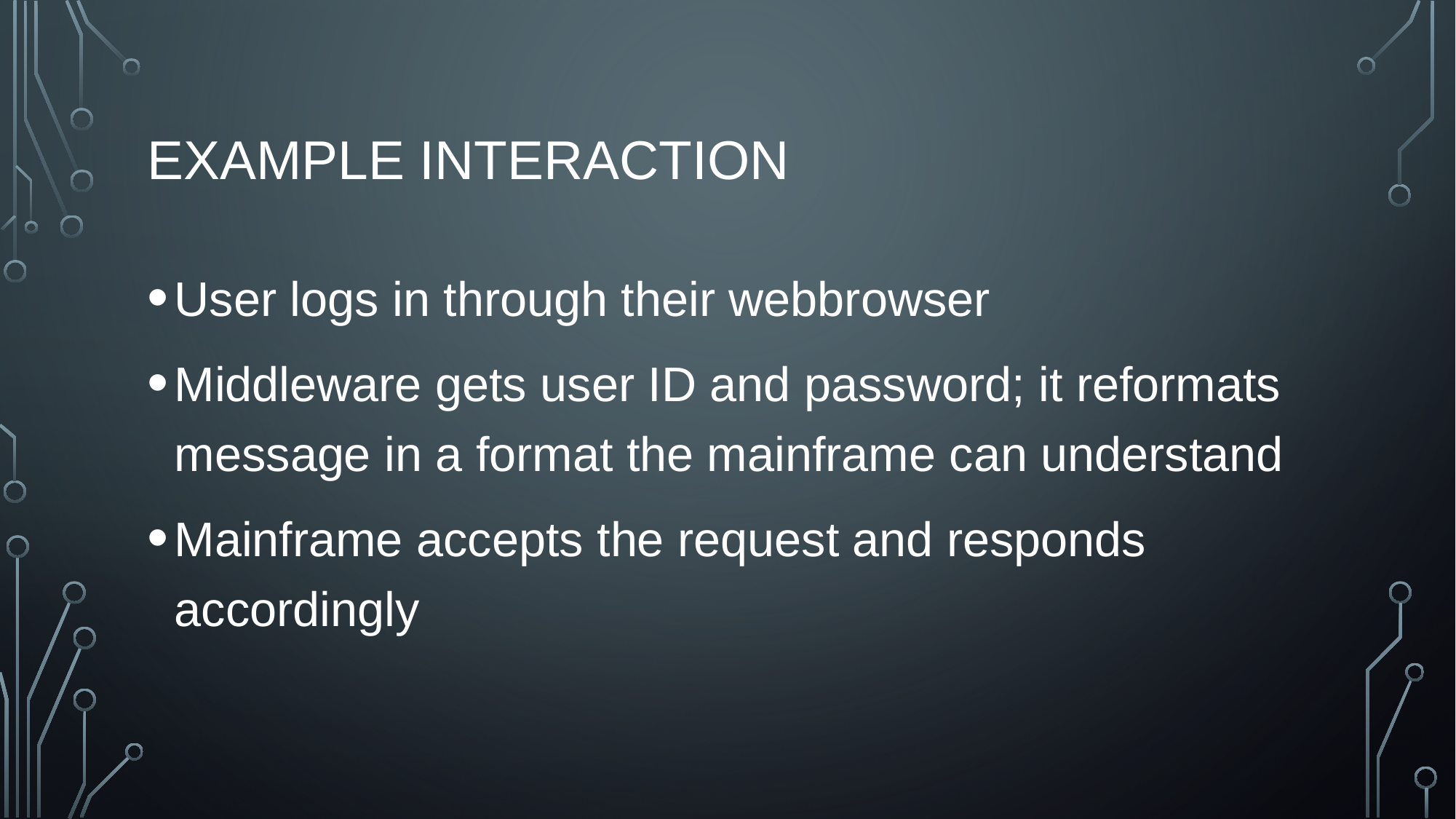

# Example interaction
User logs in through their webbrowser
Middleware gets user ID and password; it reformats message in a format the mainframe can understand
Mainframe accepts the request and responds accordingly